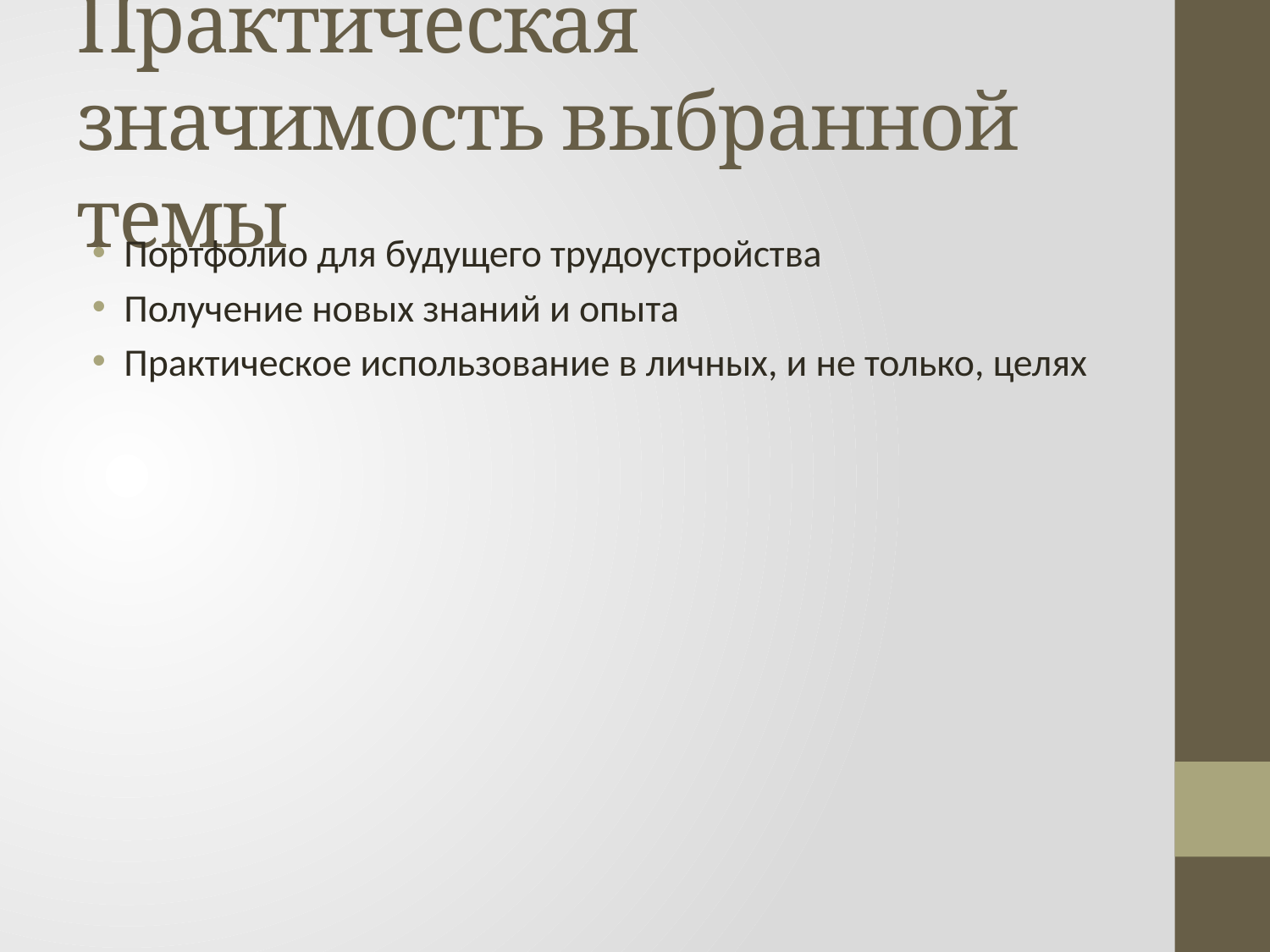

# Практическая значимость выбранной темы
Портфолио для будущего трудоустройства
Получение новых знаний и опыта
Практическое использование в личных, и не только, целях